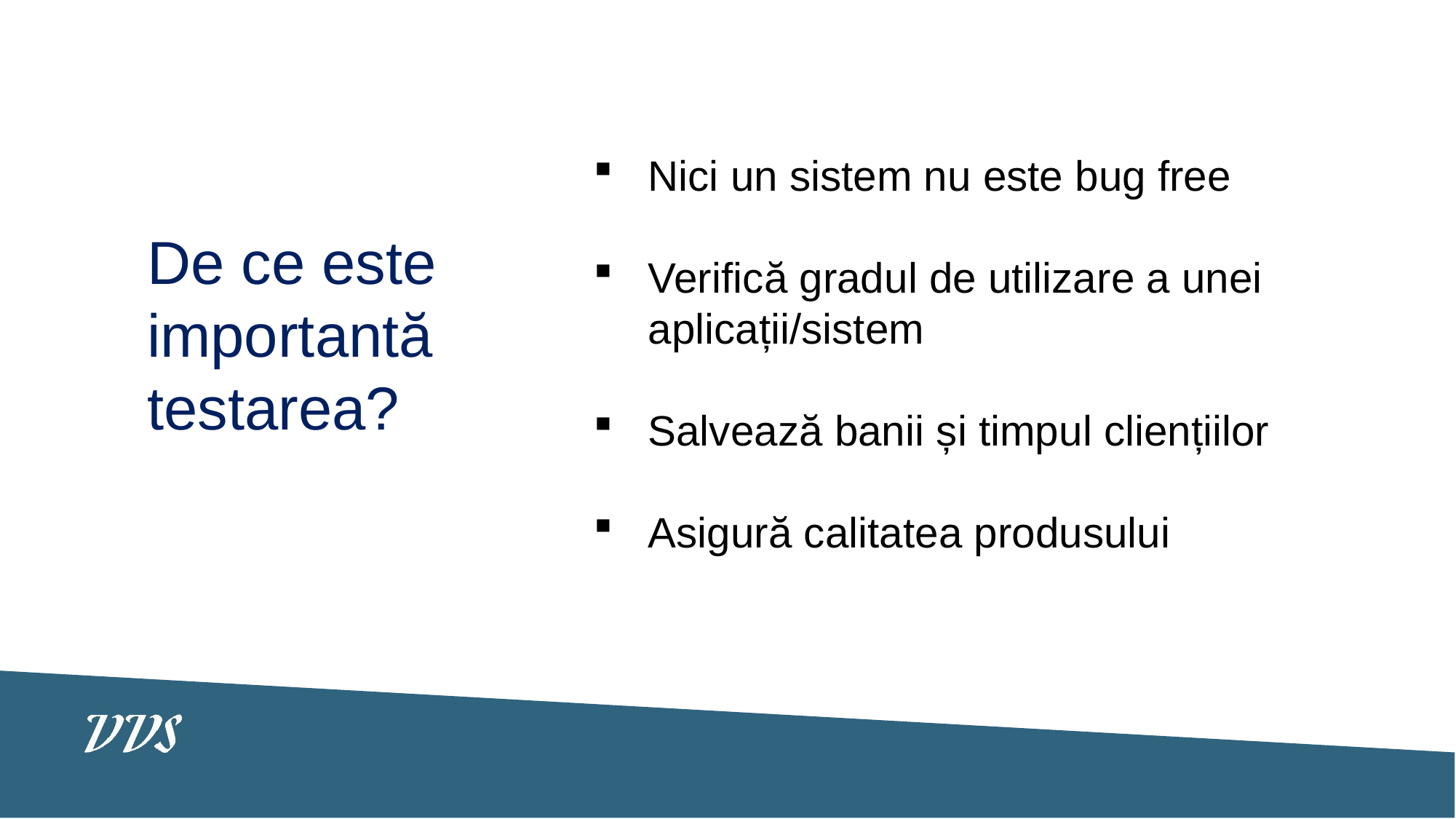

Nici un sistem nu este bug free

Verifică gradul de utilizare a unei aplicații/sistem

Salvează banii și timpul cliențiilor

Asigură calitatea produsului
De ce este importantă testarea?